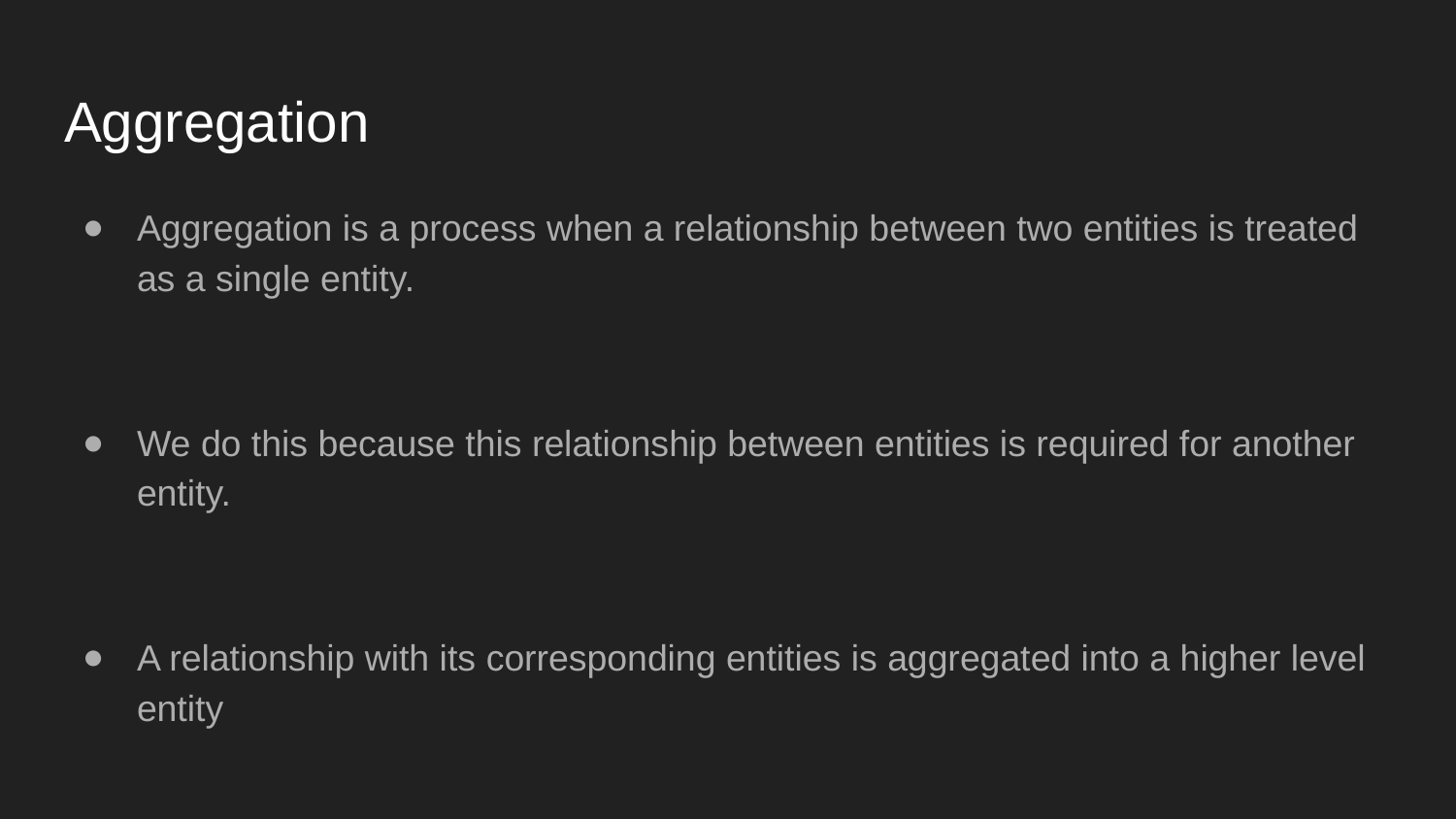

# Aggregation

Aggregation is a process when a relationship between two entities is treated as a single entity.

We do this because this relationship between entities is required for another entity.

A relationship with its corresponding entities is aggregated into a higher level entity